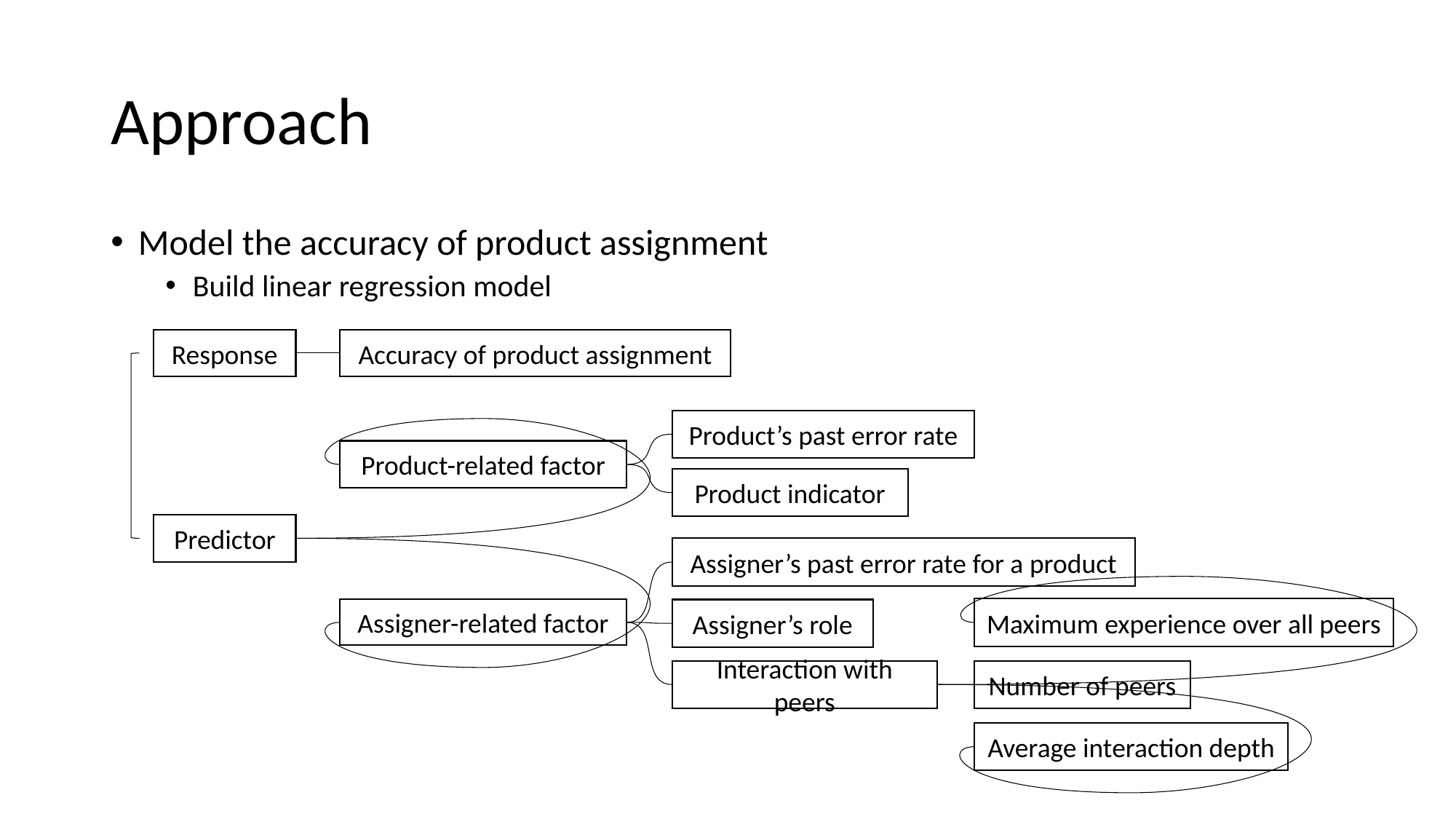

# Approach
Model the accuracy of product assignment
Build linear regression model

Response
Accuracy of product assignment

Product’s past error rate
Product-related factor
Product indicator
Predictor
Assigner’s past error rate for a product
Maximum experience over all peers
Assigner-related factor
Assigner’s role
Interaction with peers
Number of peers
Average interaction depth